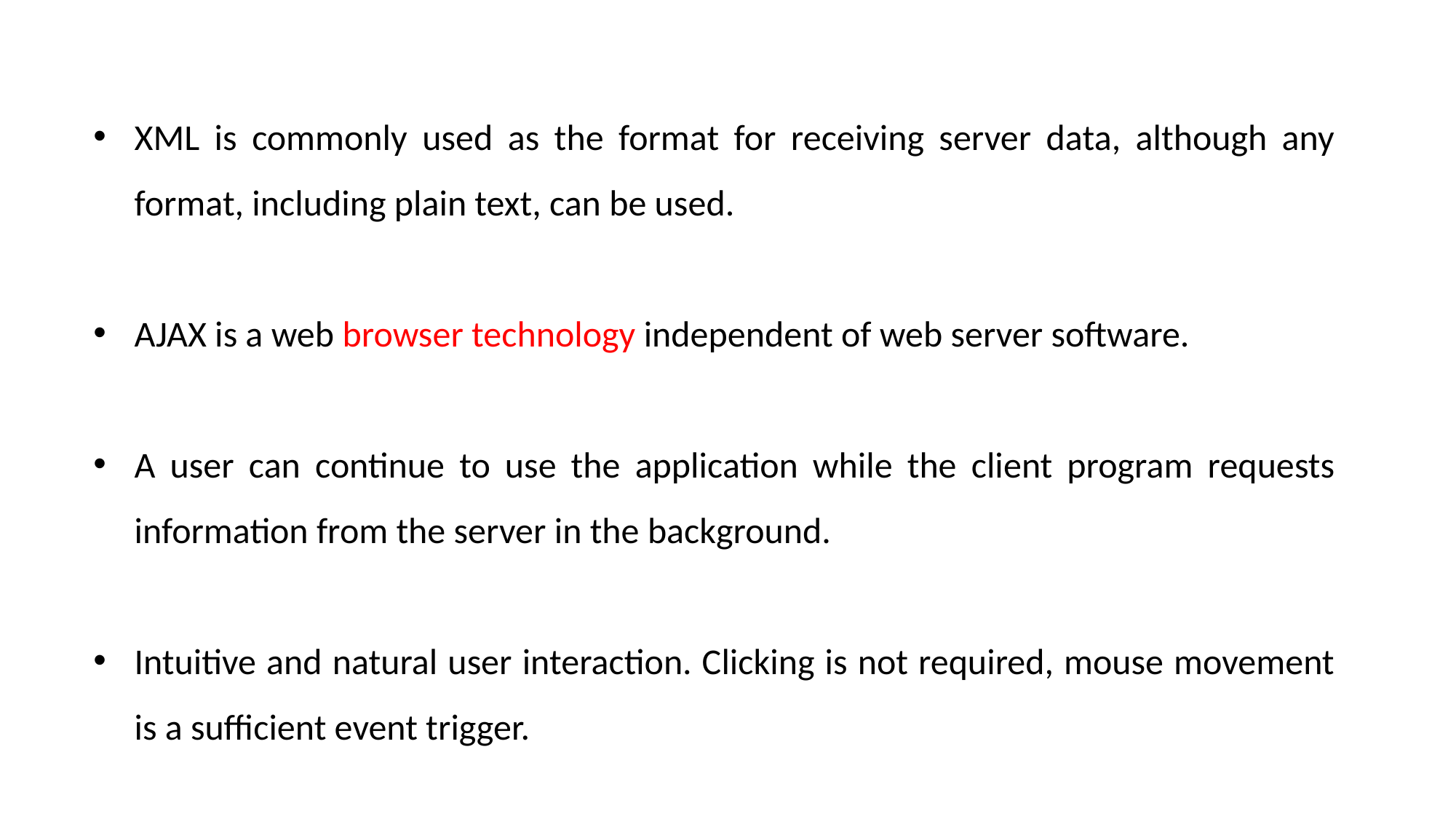

XML is commonly used as the format for receiving server data, although any format, including plain text, can be used.

AJAX is a web browser technology independent of web server software.

A user can continue to use the application while the client program requests information from the server in the background.

Intuitive and natural user interaction. Clicking is not required, mouse movement is a sufficient event trigger.